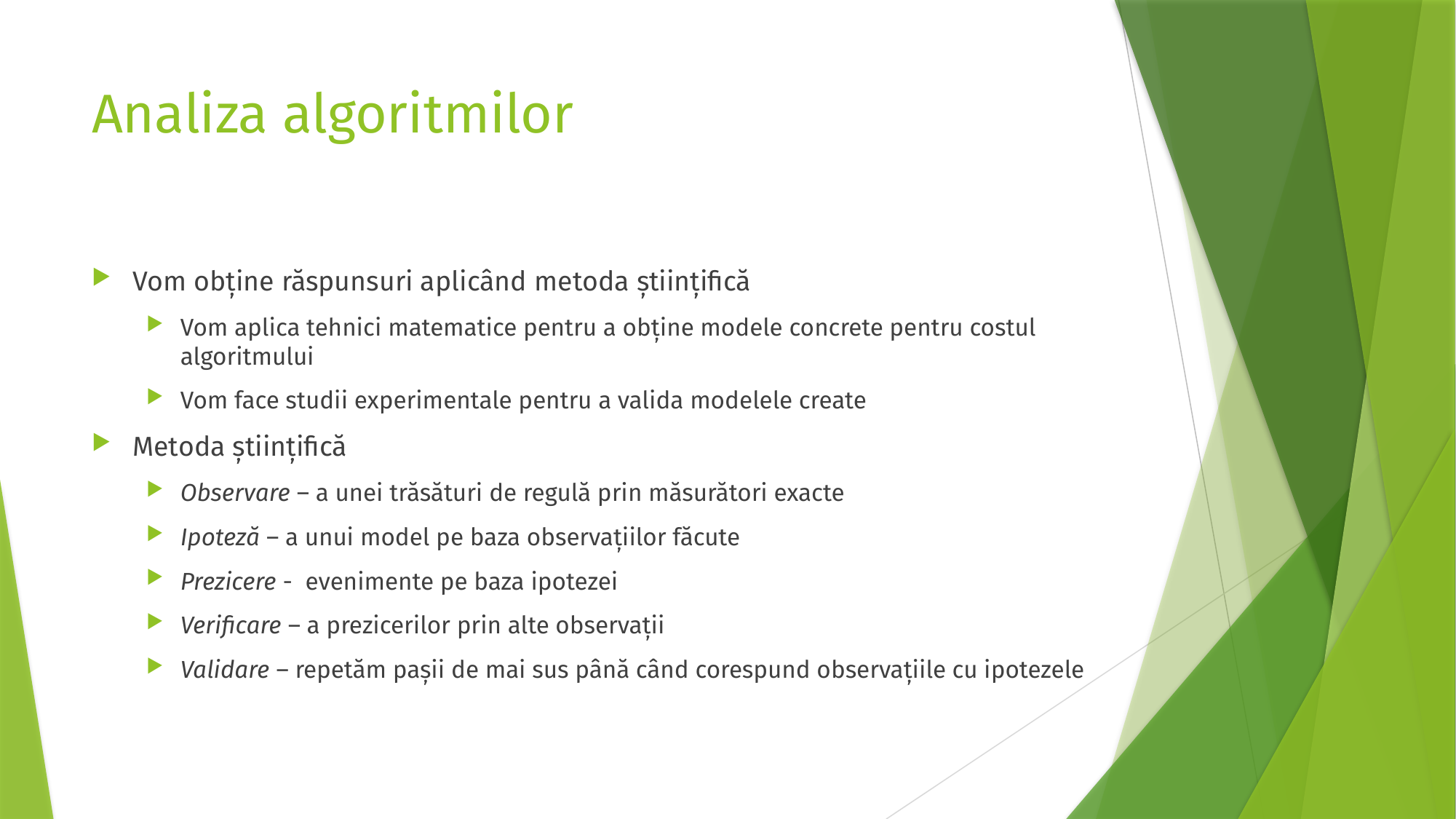

# Analiza algoritmilor
Vom obține răspunsuri aplicând metoda științifică
Vom aplica tehnici matematice pentru a obține modele concrete pentru costul algoritmului
Vom face studii experimentale pentru a valida modelele create
Metoda științifică
Observare – a unei trăsături de regulă prin măsurători exacte
Ipoteză – a unui model pe baza observațiilor făcute
Prezicere -  evenimente pe baza ipotezei
Verificare – a prezicerilor prin alte observații
Validare – repetăm pașii de mai sus până când corespund observațiile cu ipotezele